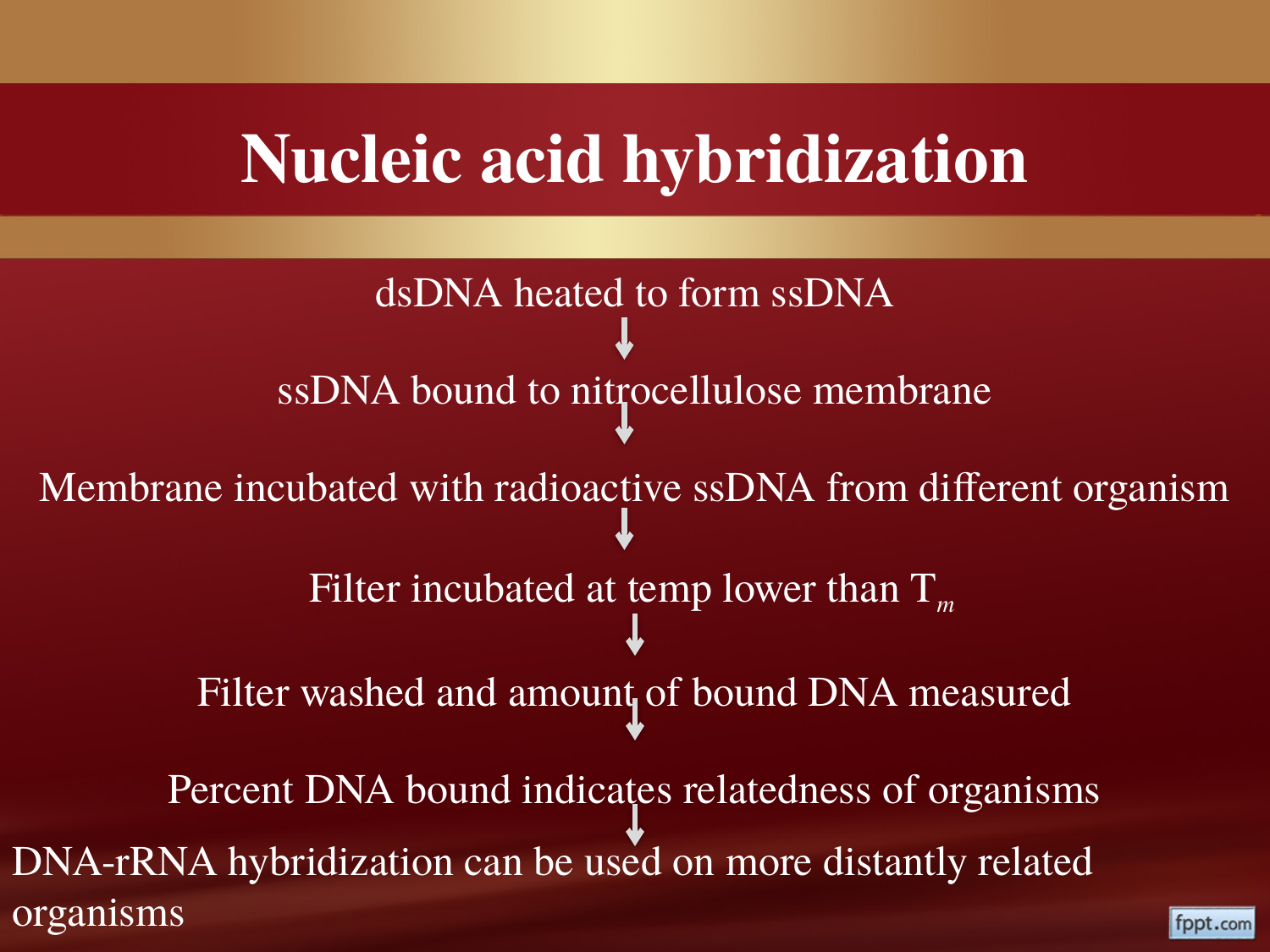

Nucleic acid hybridization

dsDNA heated to form ssDNA
ssDNA bound to nitrocellulose membrane
Membrane incubated with radioactive ssDNA from different organism
Filter incubated at temp lower than Tm
Filter washed and amount of bound DNA measured
Percent DNA bound indicates relatedness of organisms
DNA-rRNA hybridization can be used on more distantly related  organisms